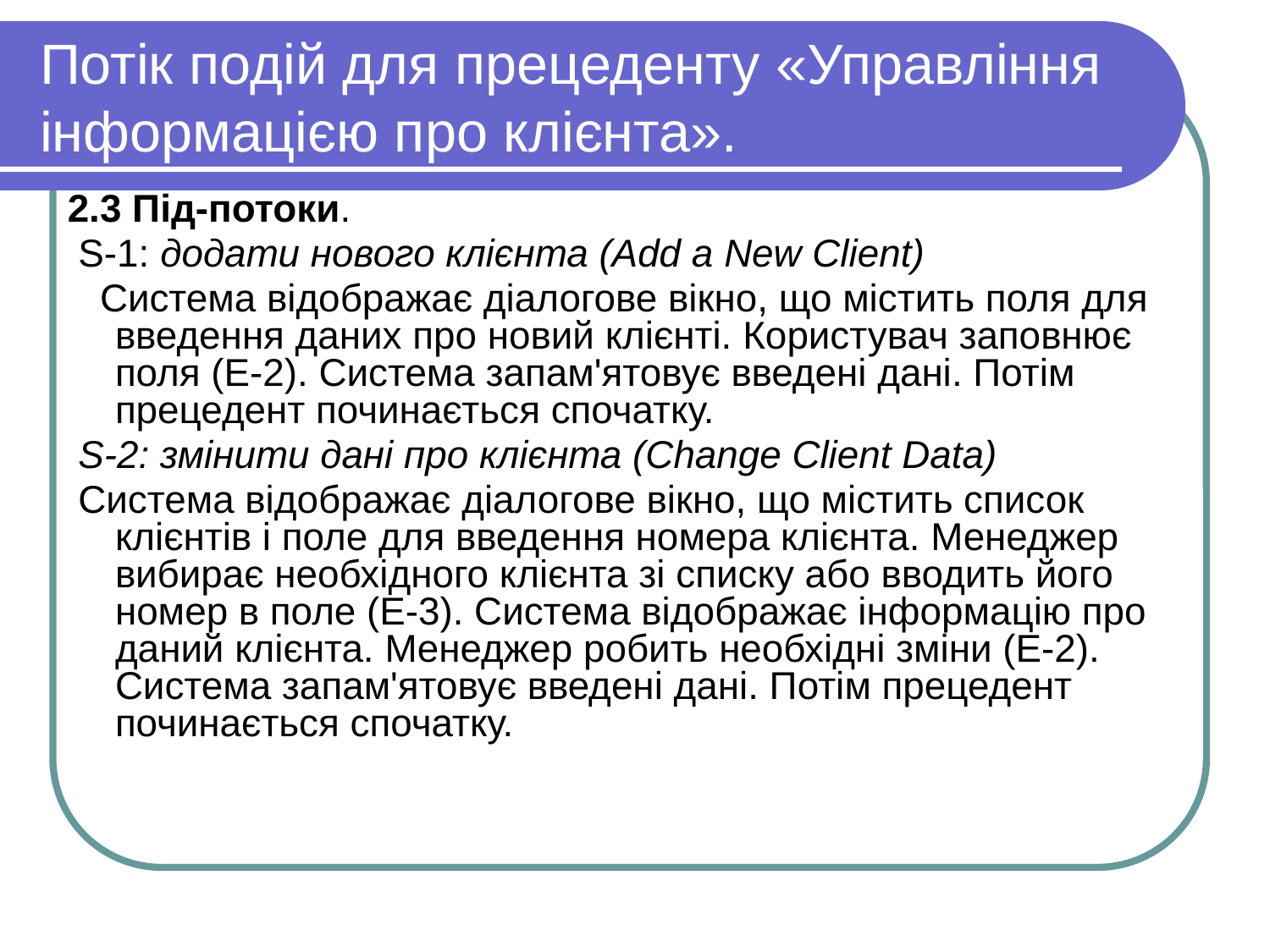

# Потік подій для прецеденту «Управління інформацією про клієнта».
2.3 Під-потоки.
 S-1: додати нового клієнта (Add a New Client)
   Система відображає діалогове вікно, що містить поля для введення даних про новий клієнті. Користувач заповнює поля (Е-2). Система запам'ятовує введені дані. Потім прецедент починається спочатку.
 S-2: змінити дані про клієнта (Change Client Data)
 Система відображає діалогове вікно, що містить список клієнтів і поле для введення номера клієнта. Менеджер вибирає необхідного клієнта зі списку або вводить його номер в поле (Е-3). Система відображає інформацію про даний клієнта. Менеджер робить необхідні зміни (Е-2). Система запам'ятовує введені дані. Потім прецедент починається спочатку.